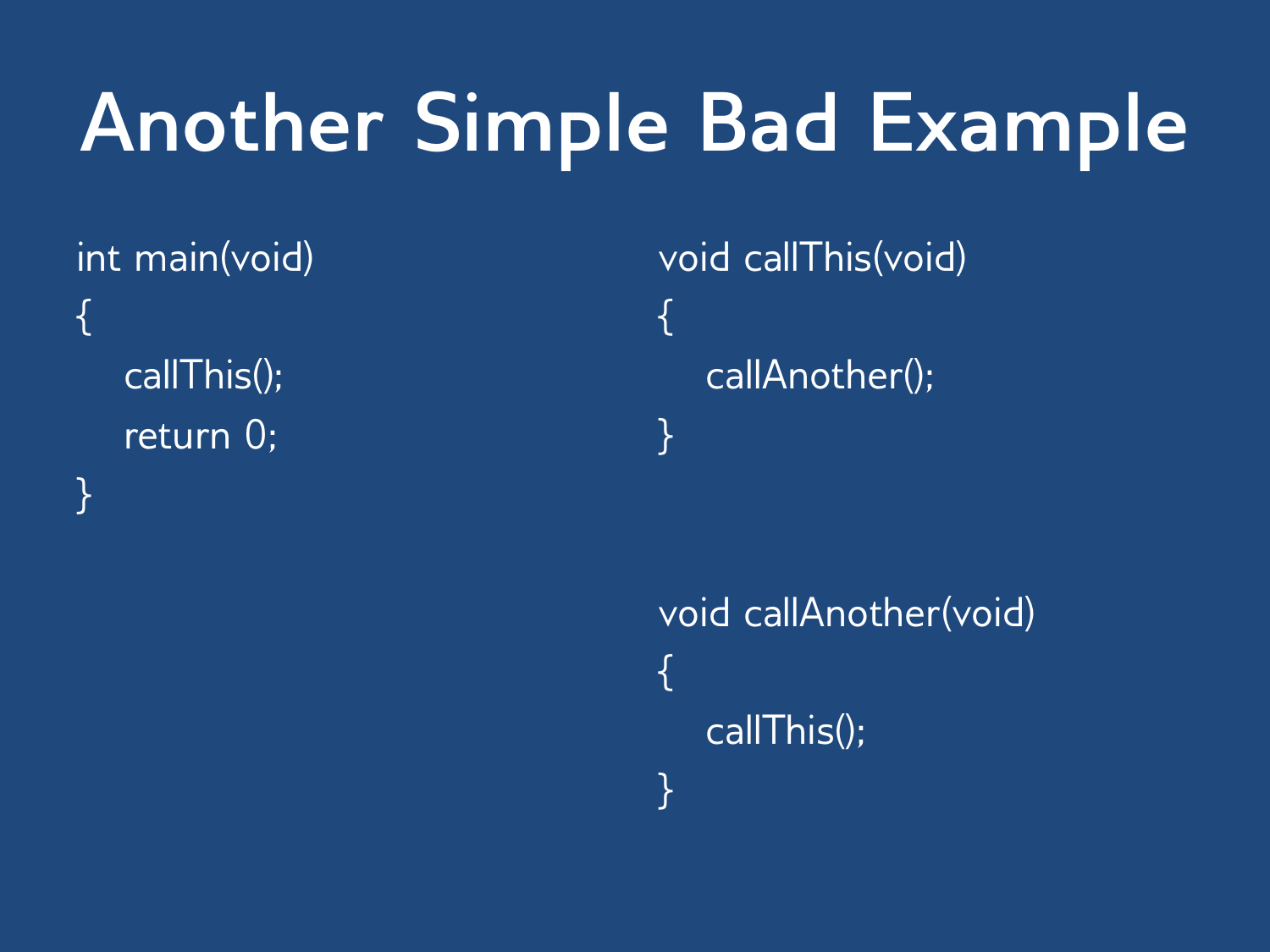

# Another Simple Bad Example
int main(void)
{
	callThis();
	return 0;
}
void callThis(void)
{
	callAnother();
}

void callAnother(void)
{
	callThis();
}